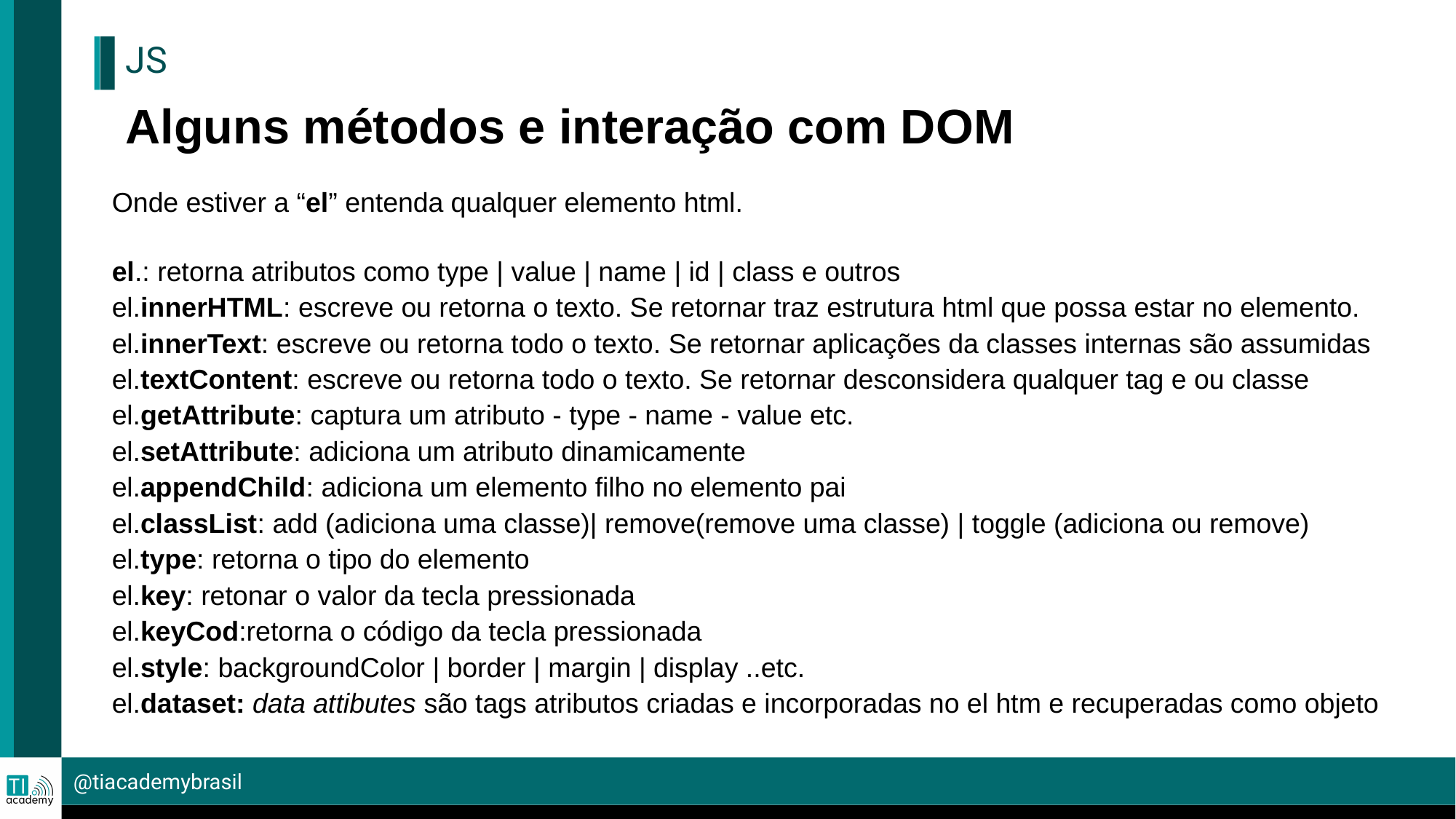

# JS
Alguns métodos e interação com DOM
Onde estiver a “el” entenda qualquer elemento html.

el.: retorna atributos como type | value | name | id | class e outros
el.innerHTML: escreve ou retorna o texto. Se retornar traz estrutura html que possa estar no elemento.
el.innerText: escreve ou retorna todo o texto. Se retornar aplicações da classes internas são assumidas
el.textContent: escreve ou retorna todo o texto. Se retornar desconsidera qualquer tag e ou classe
el.getAttribute: captura um atributo - type - name - value etc.
el.setAttribute: adiciona um atributo dinamicamente
el.appendChild: adiciona um elemento filho no elemento pai
el.classList: add (adiciona uma classe)| remove(remove uma classe) | toggle (adiciona ou remove)
el.type: retorna o tipo do elemento
el.key: retonar o valor da tecla pressionada
el.keyCod:retorna o código da tecla pressionada
el.style: backgroundColor | border | margin | display ..etc.
el.dataset: data attibutes são tags atributos criadas e incorporadas no el htm e recuperadas como objeto